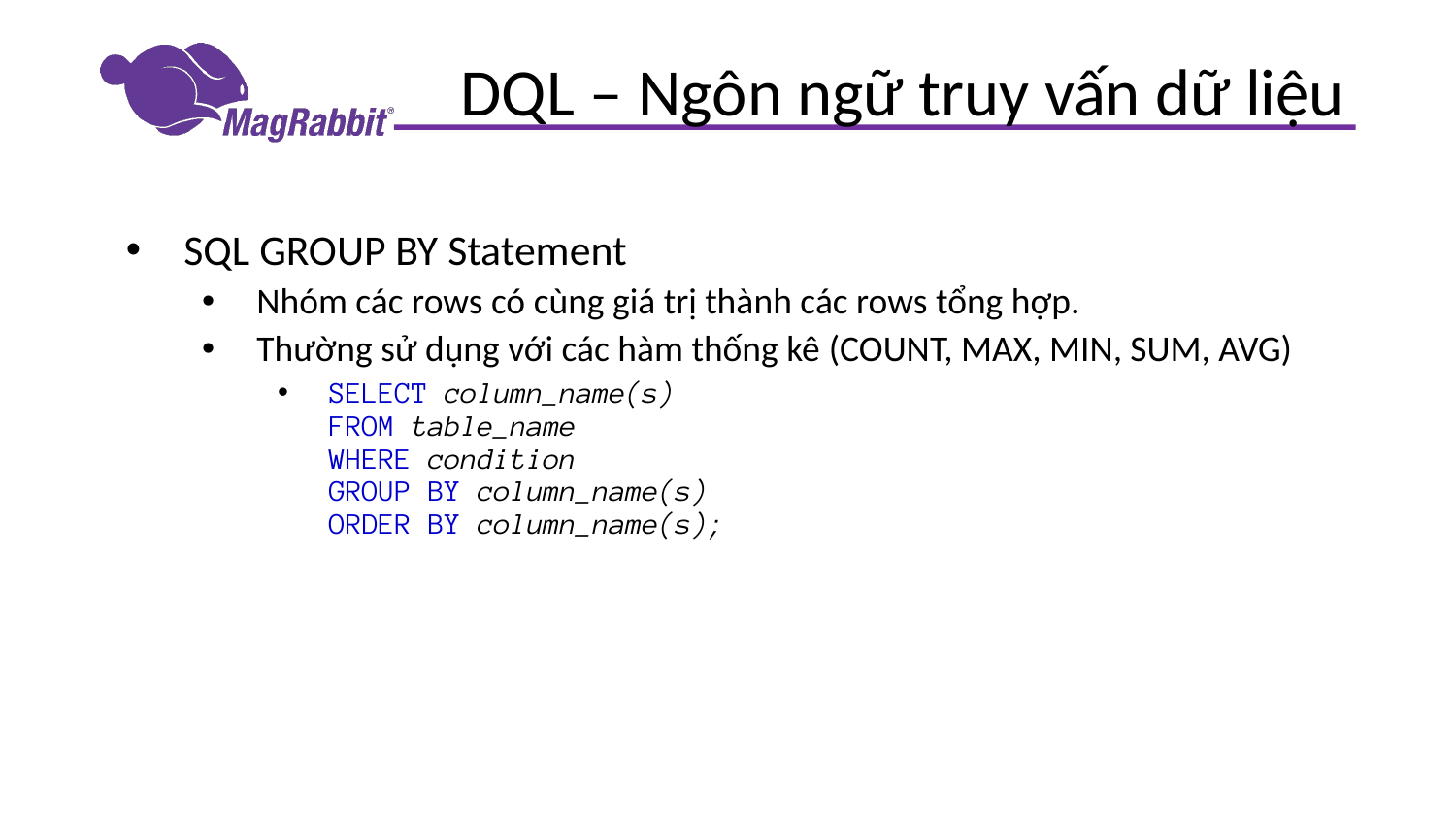

# DQL – Ngôn ngữ truy vấn dữ liệu
SQL GROUP BY Statement
Nhóm các rows có cùng giá trị thành các rows tổng hợp.
Thường sử dụng với các hàm thống kê (COUNT, MAX, MIN, SUM, AVG)
SELECT column_name(s)
FROM table_name
WHERE condition
GROUP BY column_name(s)
ORDER BY column_name(s);